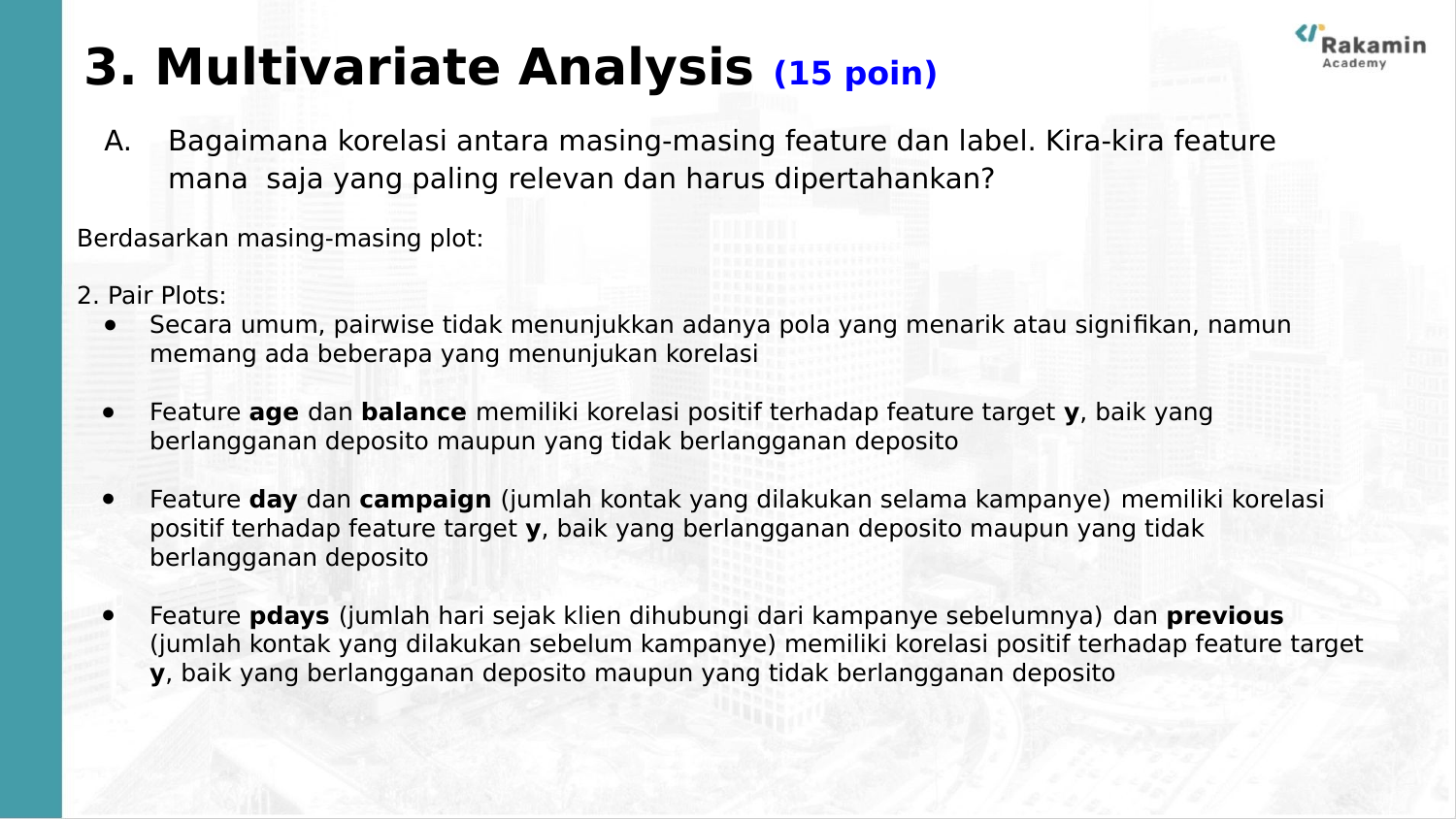

# 3. Multivariate Analysis (15 poin)
Bagaimana korelasi antara masing-masing feature dan label. Kira-kira feature mana  saja yang paling relevan dan harus dipertahankan?
Berdasarkan masing-masing plot:
2. Pair Plots:
Secara umum, pairwise tidak menunjukkan adanya pola yang menarik atau signifikan, namun memang ada beberapa yang menunjukan korelasi

Feature age dan balance memiliki korelasi positif terhadap feature target y, baik yang berlangganan deposito maupun yang tidak berlangganan deposito

Feature day dan campaign (jumlah kontak yang dilakukan selama kampanye) memiliki korelasi positif terhadap feature target y, baik yang berlangganan deposito maupun yang tidak berlangganan deposito

Feature pdays (jumlah hari sejak klien dihubungi dari kampanye sebelumnya) dan previous (jumlah kontak yang dilakukan sebelum kampanye) memiliki korelasi positif terhadap feature target y, baik yang berlangganan deposito maupun yang tidak berlangganan deposito